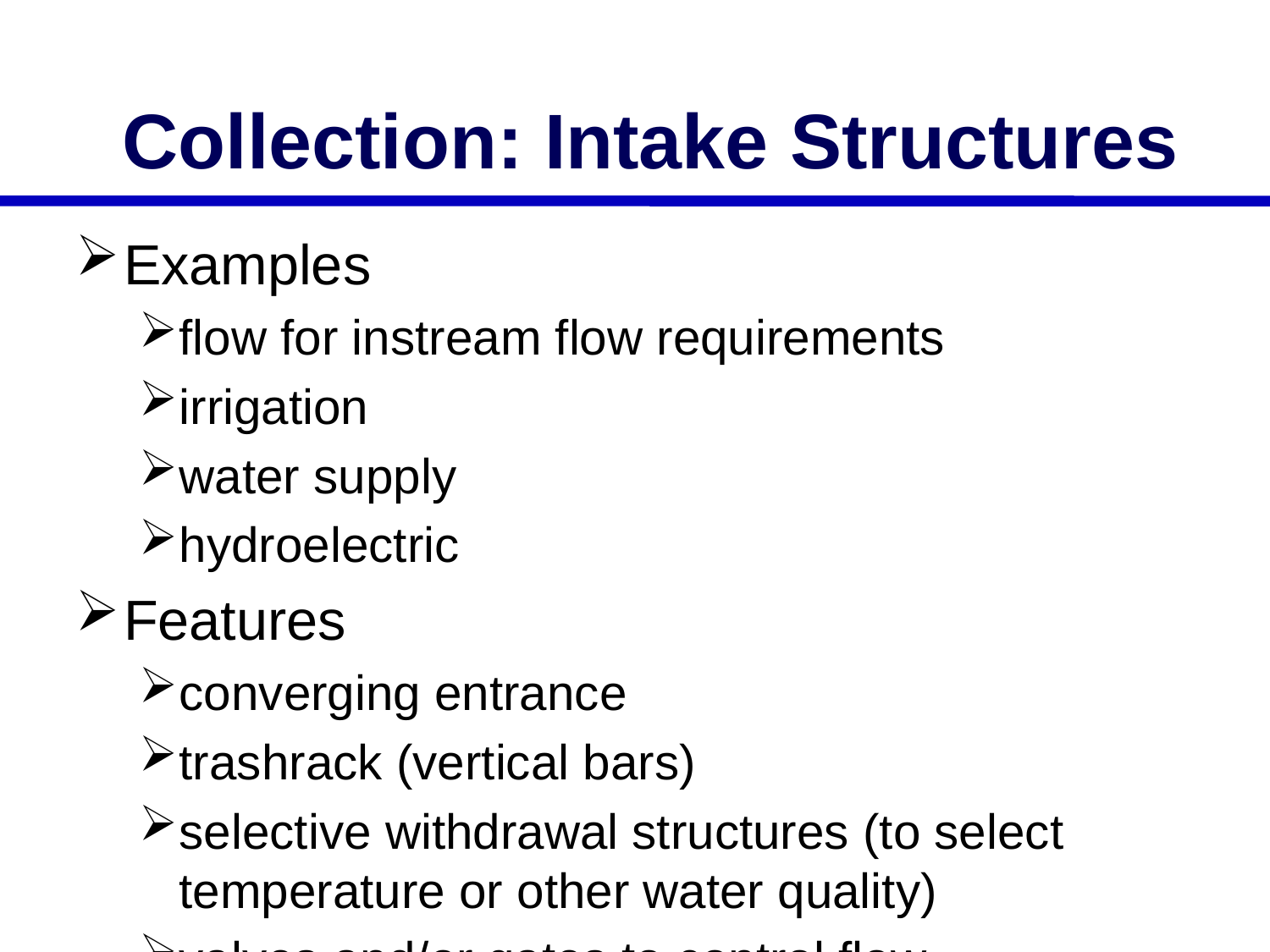

# Collection: Intake Structures
Examples
flow for instream flow requirements
irrigation
water supply
hydroelectric
Features
converging entrance
trashrack (vertical bars)
selective withdrawal structures (to select temperature or other water quality)
valves and/or gates to control flow